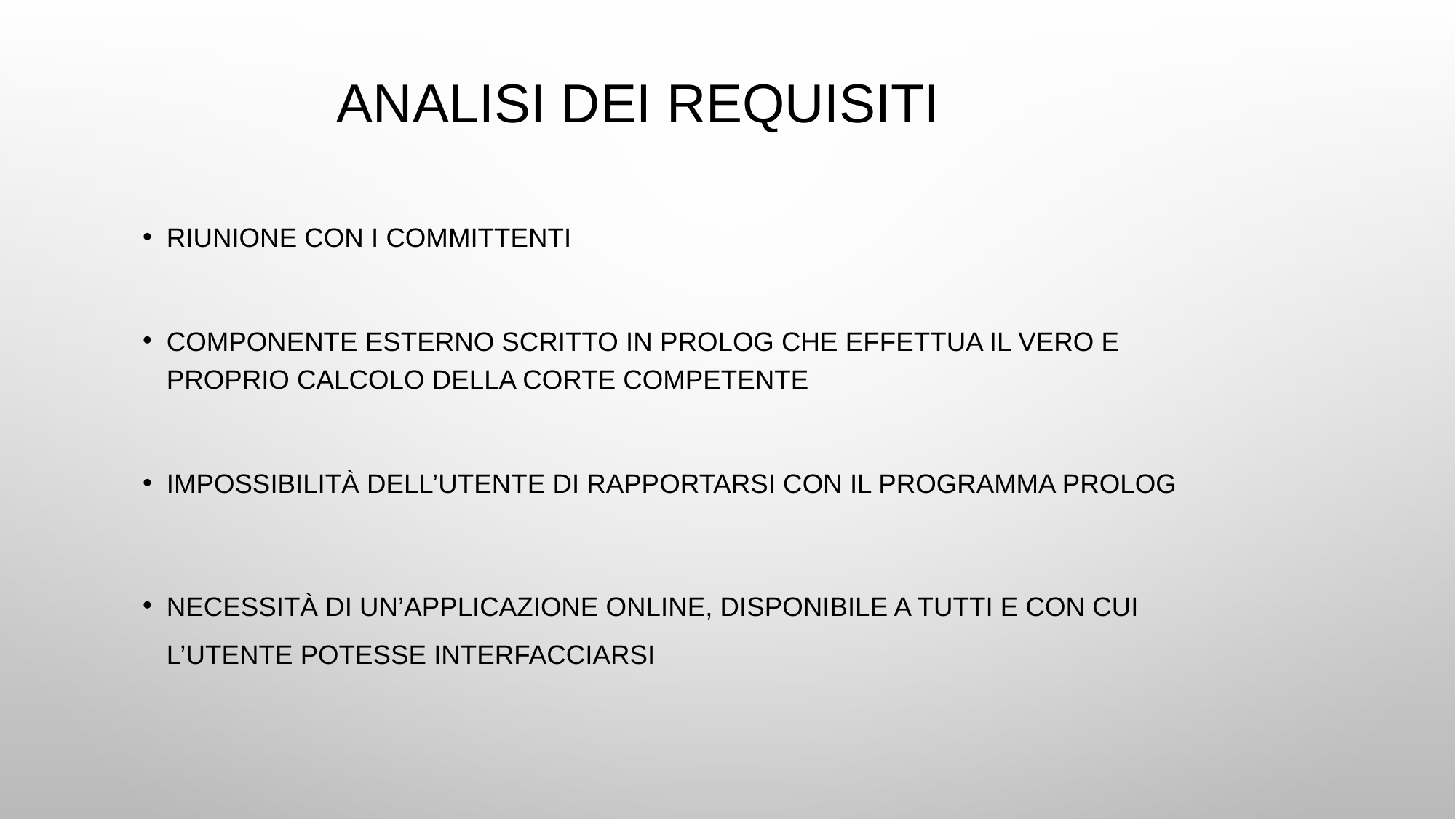

# Analisi dei Requisiti
Riunione con i committenti

Componente esterno scritto in Prolog che effettua il vero e proprio calcolo della corte competente

Impossibilità dell’utente di rapportarsi con il programma Prolog

Necessità di un’applicazione online, disponibile a tutti e con cui l’utente potesse interfacciarsi